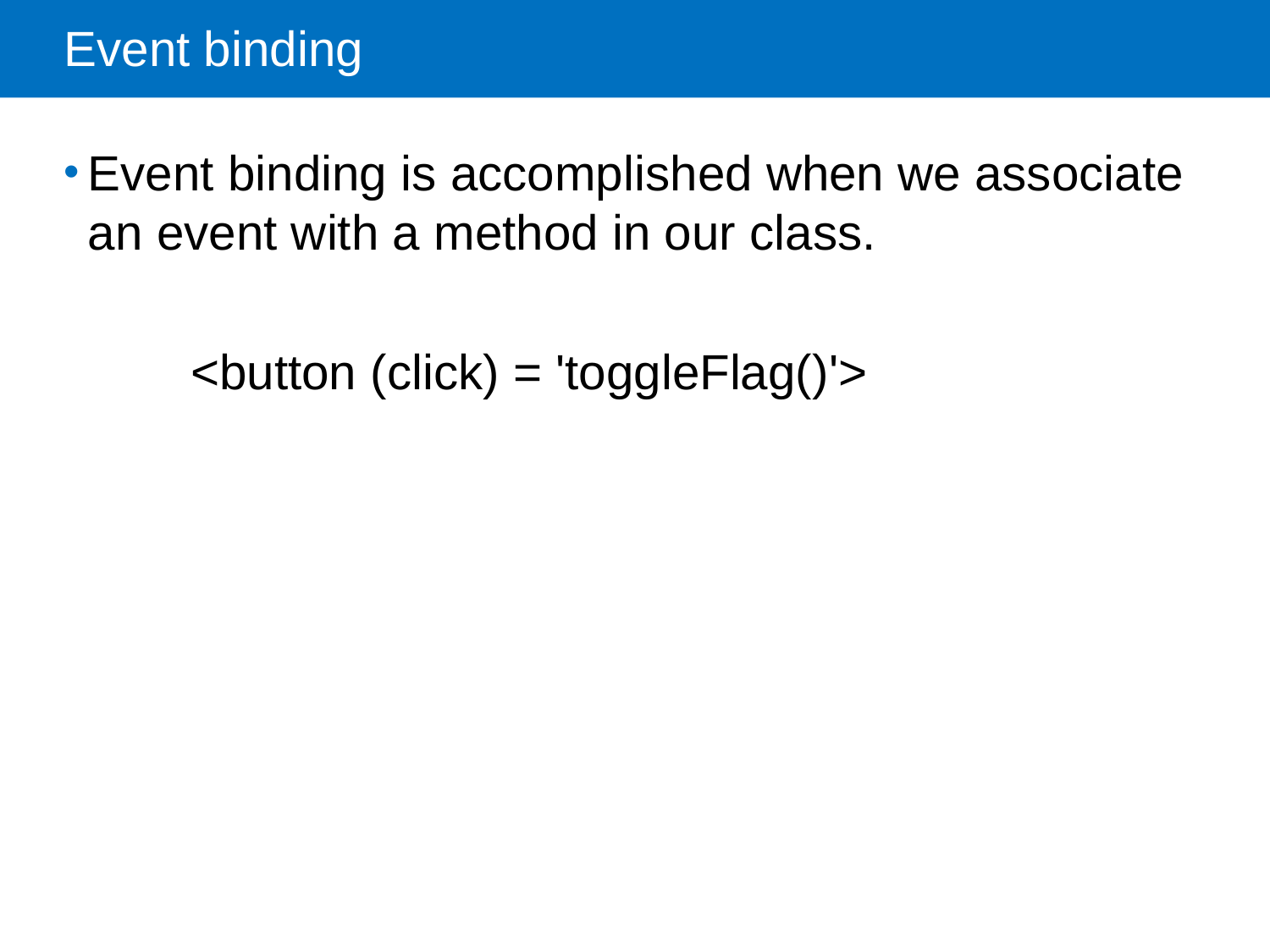

# Event binding
Event binding is accomplished when we associate an event with a method in our class.

	<button (click) = 'toggleFlag()'>